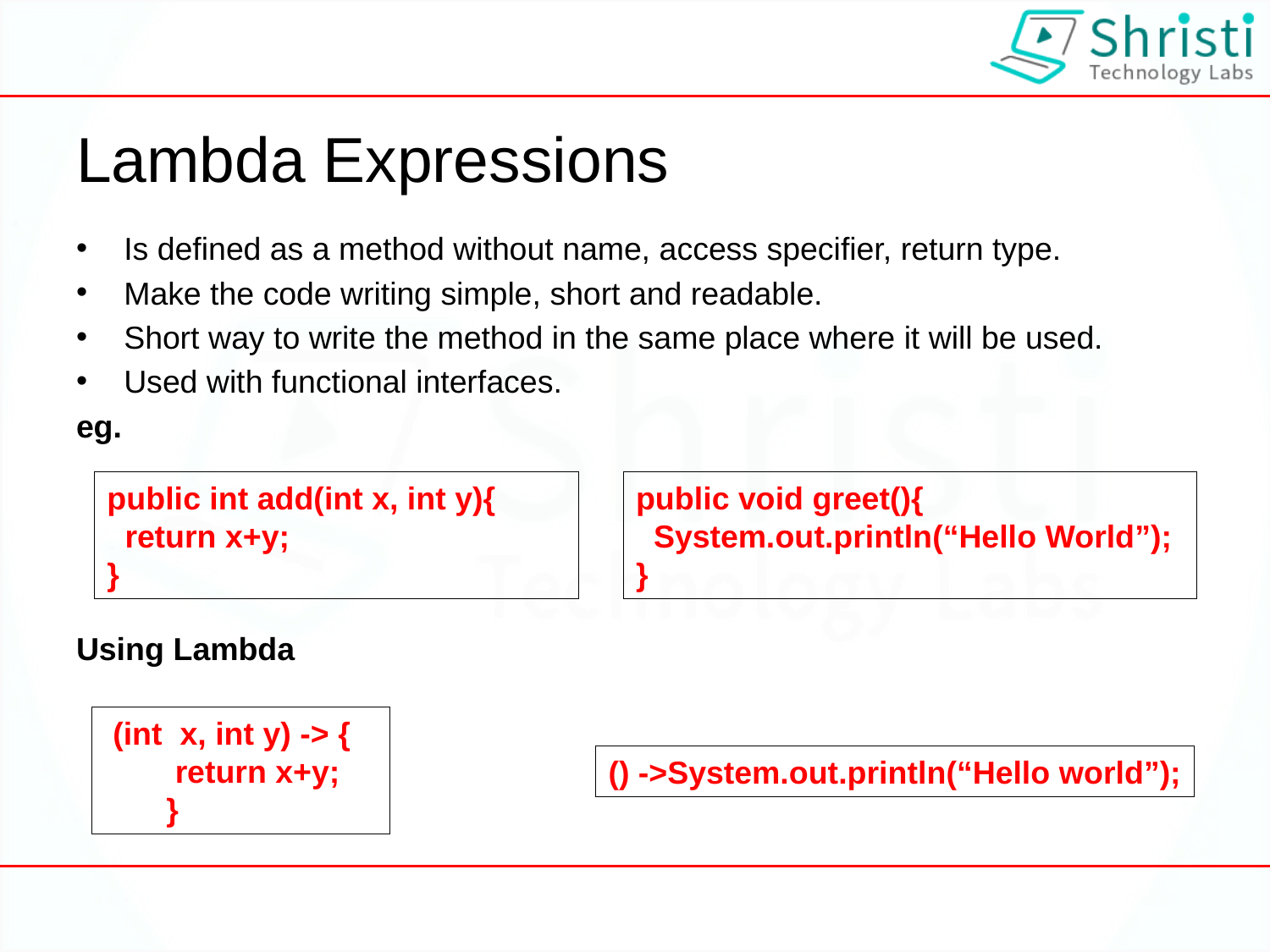

# Lambda Expressions
Is defined as a method without name, access specifier, return type.
Make the code writing simple, short and readable.
Short way to write the method in the same place where it will be used.
Used with functional interfaces.
eg.

Using Lambda

public int add(int x, int y){
  return x+y;
}
public void greet(){
  System.out.println(“Hello World”);
}
 (int  x, int y) -> {
        return x+y;
       }
() ->System.out.println(“Hello world”);
6